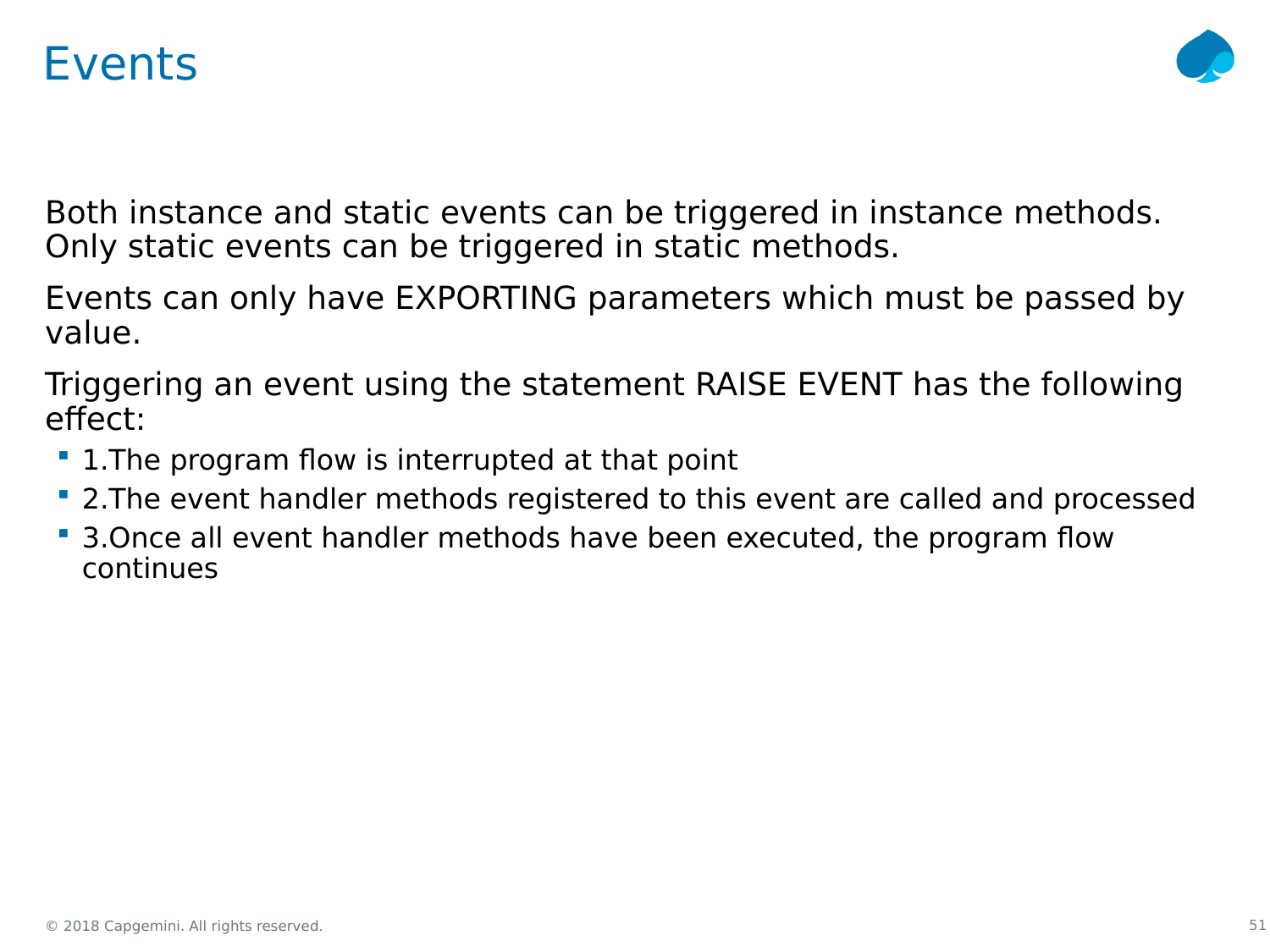

# Events
Both instance and static events can be triggered in instance methods. Only static events can be triggered in static methods.
Events can only have EXPORTING parameters which must be passed by value.
Triggering an event using the statement RAISE EVENT has the following effect:
1.The program flow is interrupted at that point
2.The event handler methods registered to this event are called and processed
3.Once all event handler methods have been executed, the program flow continues